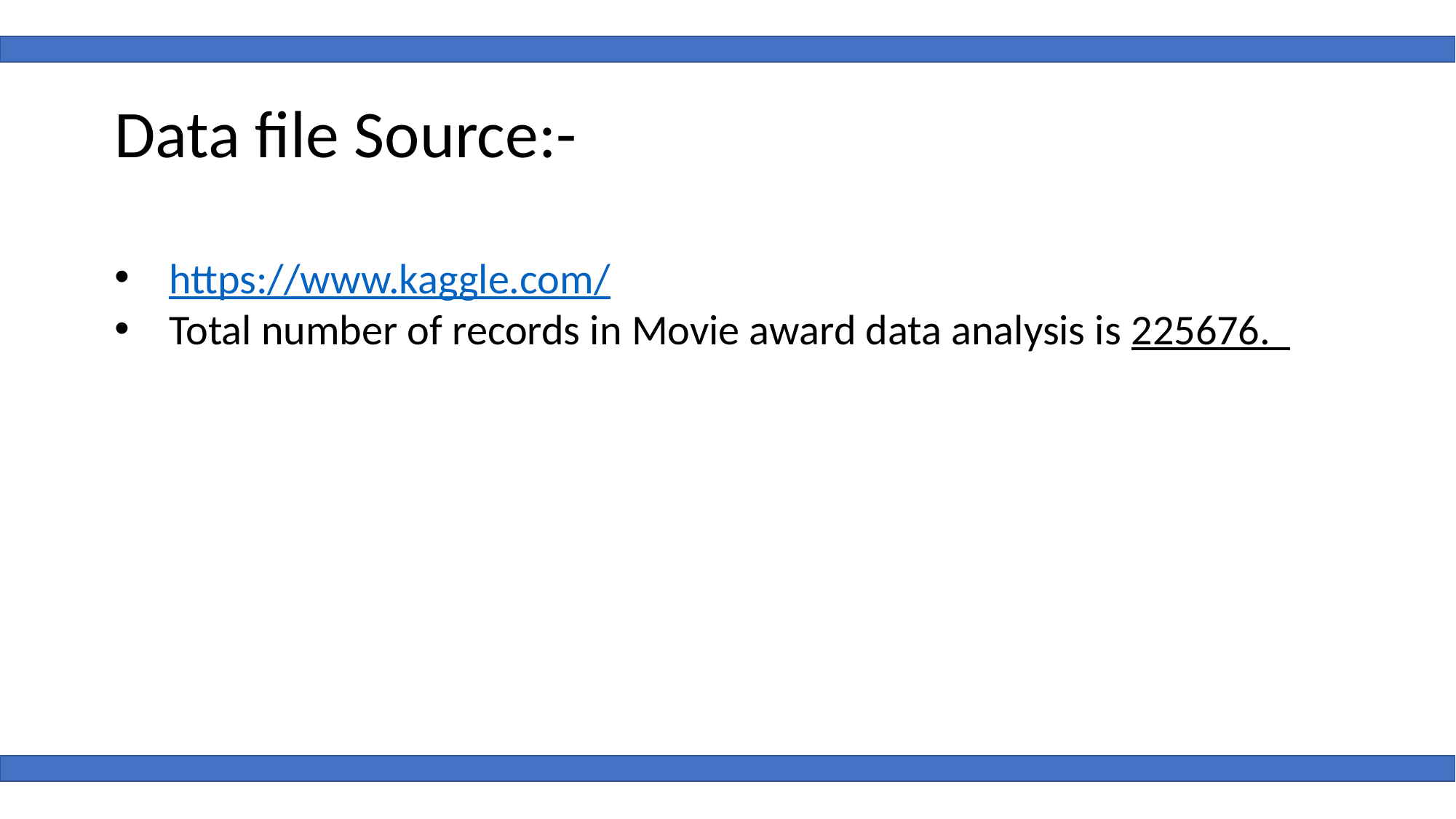

Data file Source:-

https://www.kaggle.com/
Total number of records in Movie award data analysis is 225676.